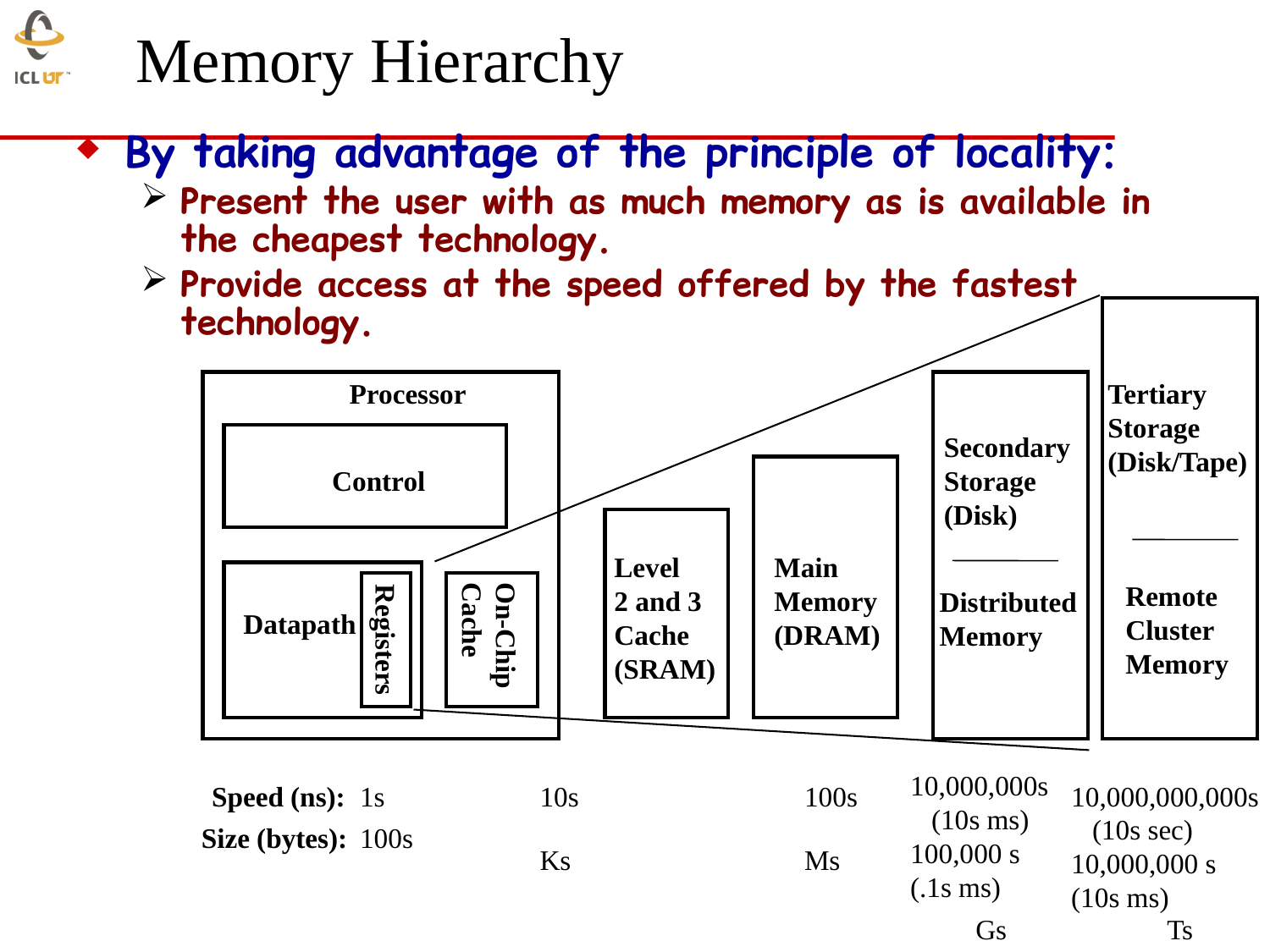

# Memory Hierarchy
By taking advantage of the principle of locality:
Present the user with as much memory as is available in the cheapest technology.
Provide access at the speed offered by the fastest technology.

Processor
Tertiary
Storage
(Disk/Tape)

Secondary
Storage
(Disk)

Control

Level
2 and 3
Cache
(SRAM)
Main
Memory
(DRAM)

Remote
Cluster
Memory

Distributed
Memory
On-Chip
Cache
Datapath
Registers

10,000,000s
   (10s ms)
100,000 s
(.1s ms)
Speed (ns):
1s
10s
100s
10,000,000,000s
   (10s sec)
10,000,000 s
(10s ms)
Size (bytes):
100s
Ks
Ms
Gs
Ts